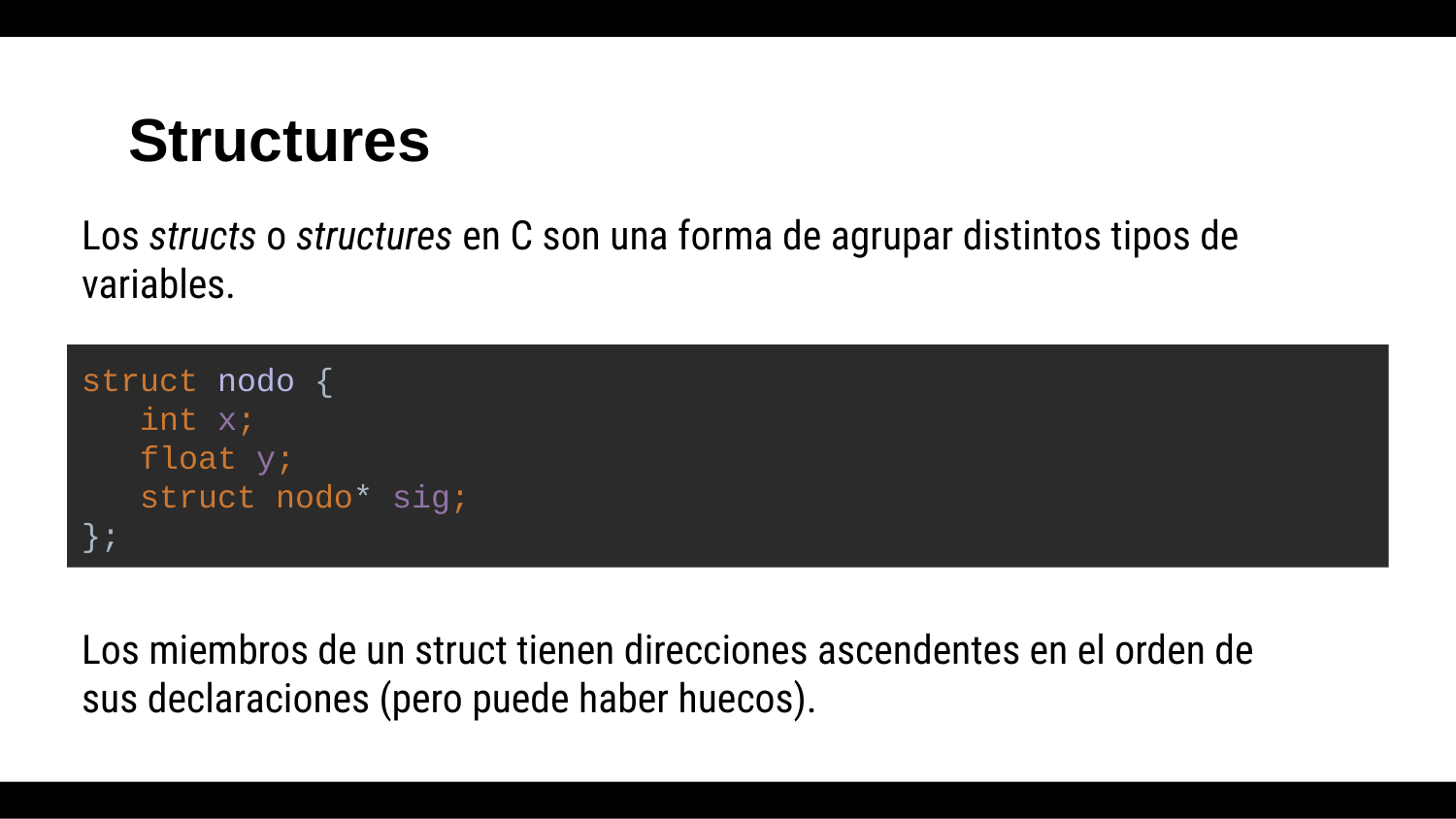

# Structures
Los structs o structures en C son una forma de agrupar distintos tipos de variables.
struct nodo {
   int x;
   float y;
   struct nodo* sig;
};
Los miembros de un struct tienen direcciones ascendentes en el orden de sus declaraciones (pero puede haber huecos).